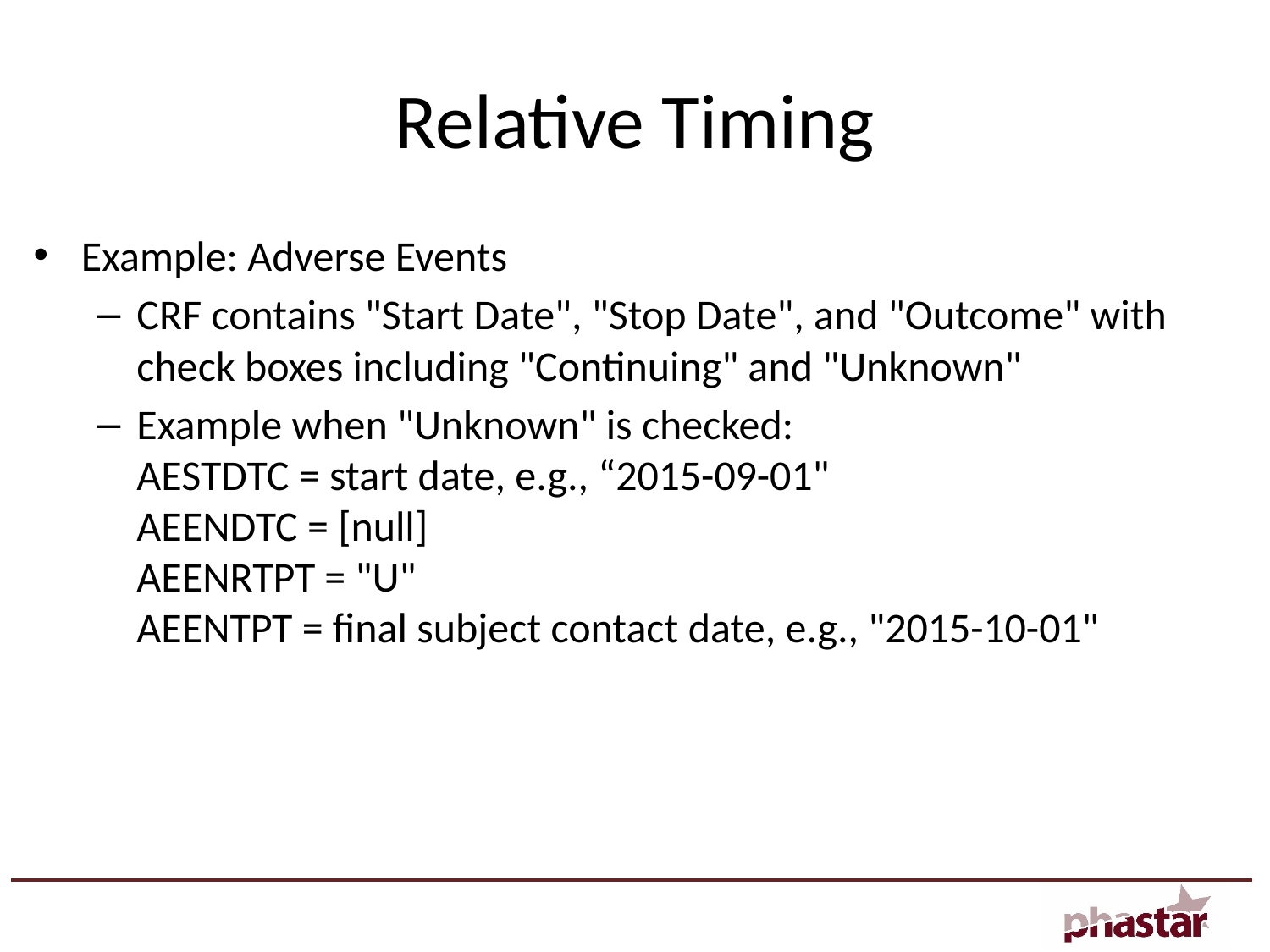

# Relative Timing
Example: Adverse Events
CRF contains "Start Date", "Stop Date", and "Outcome" with check boxes including "Continuing" and "Unknown"
Example when "Unknown" is checked:
AESTDTC = start date, e.g., “2015-09-01"
AEENDTC = [null]
AEENRTPT = "U"
AEENTPT = final subject contact date, e.g., "2015-10-01"